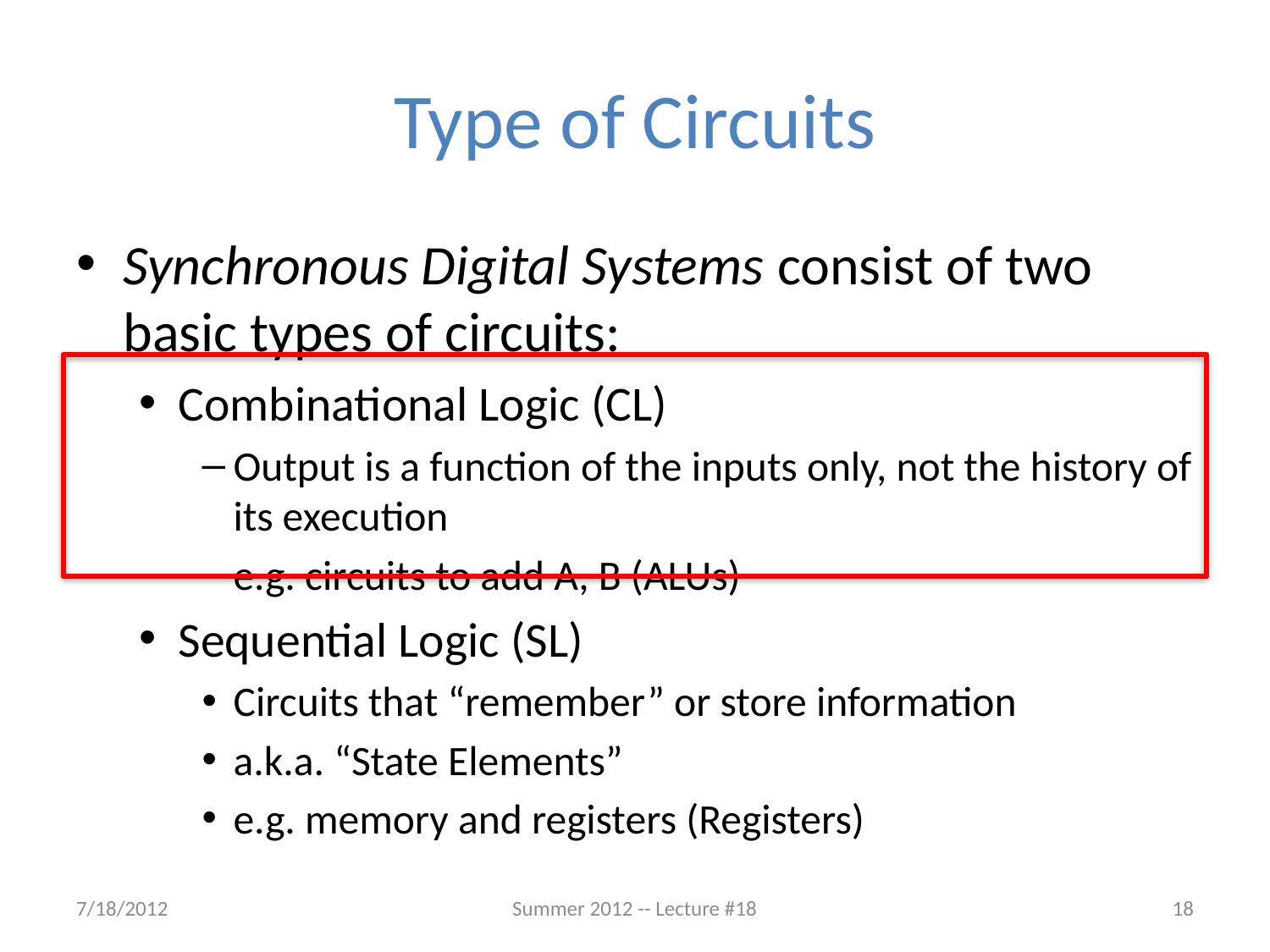

# Type of Circuits
Synchronous Digital Systems consist of two basic types of circuits:
Combinational Logic (CL)
Output is a function of the inputs only, not the history of its execution
e.g. circuits to add A, B (ALUs)
Sequential Logic (SL)
Circuits that “remember” or store information
a.k.a. “State Elements”
e.g. memory and registers (Registers)

7/18/2012
Summer 2012 -- Lecture #18
18